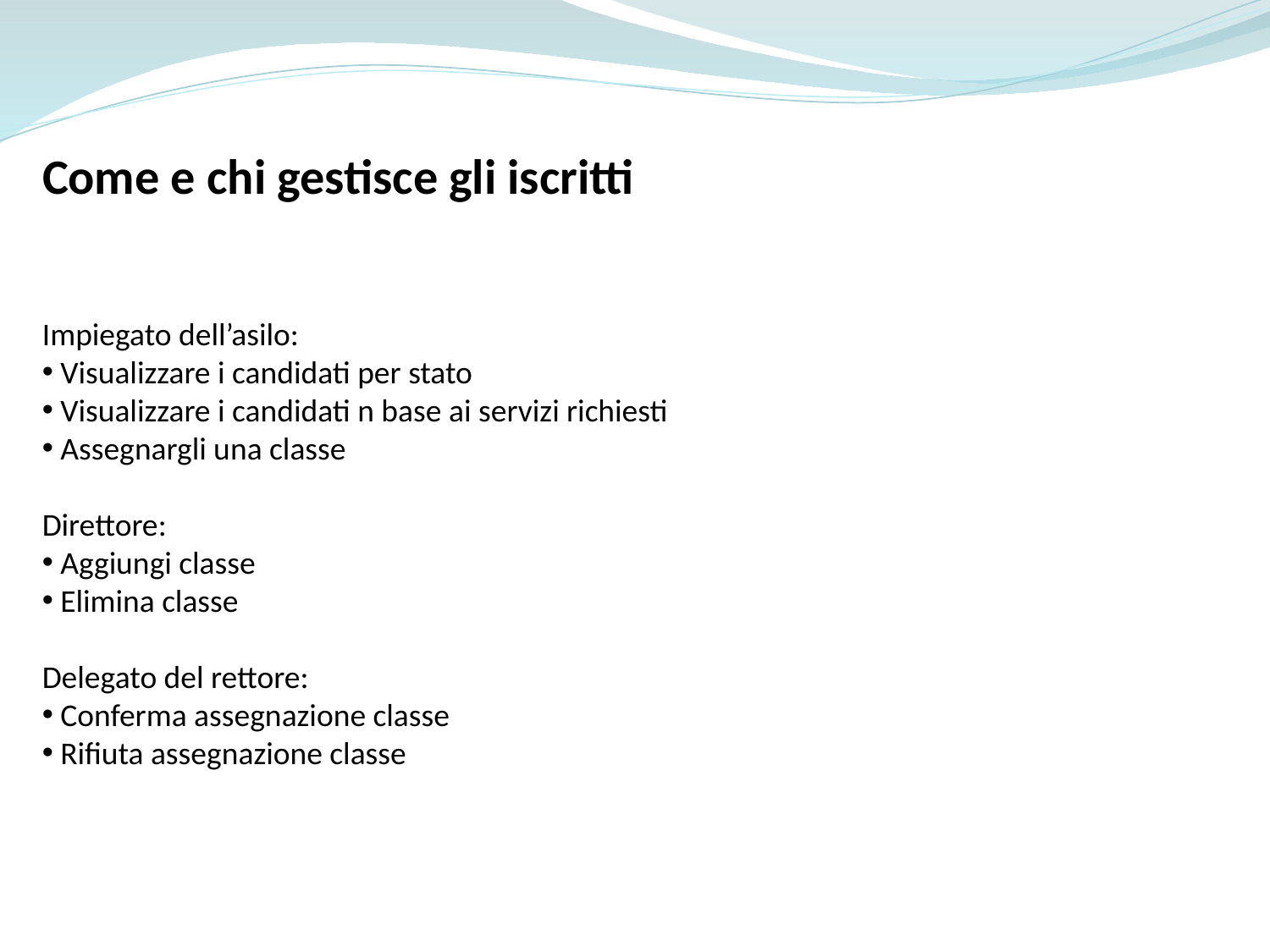

Come e chi gestisce gli iscritti
Impiegato dell’asilo:
 Visualizzare i candidati per stato
 Visualizzare i candidati n base ai servizi richiesti
 Assegnargli una classe

Direttore:
 Aggiungi classe
 Elimina classe

Delegato del rettore:
 Conferma assegnazione classe
 Rifiuta assegnazione classe